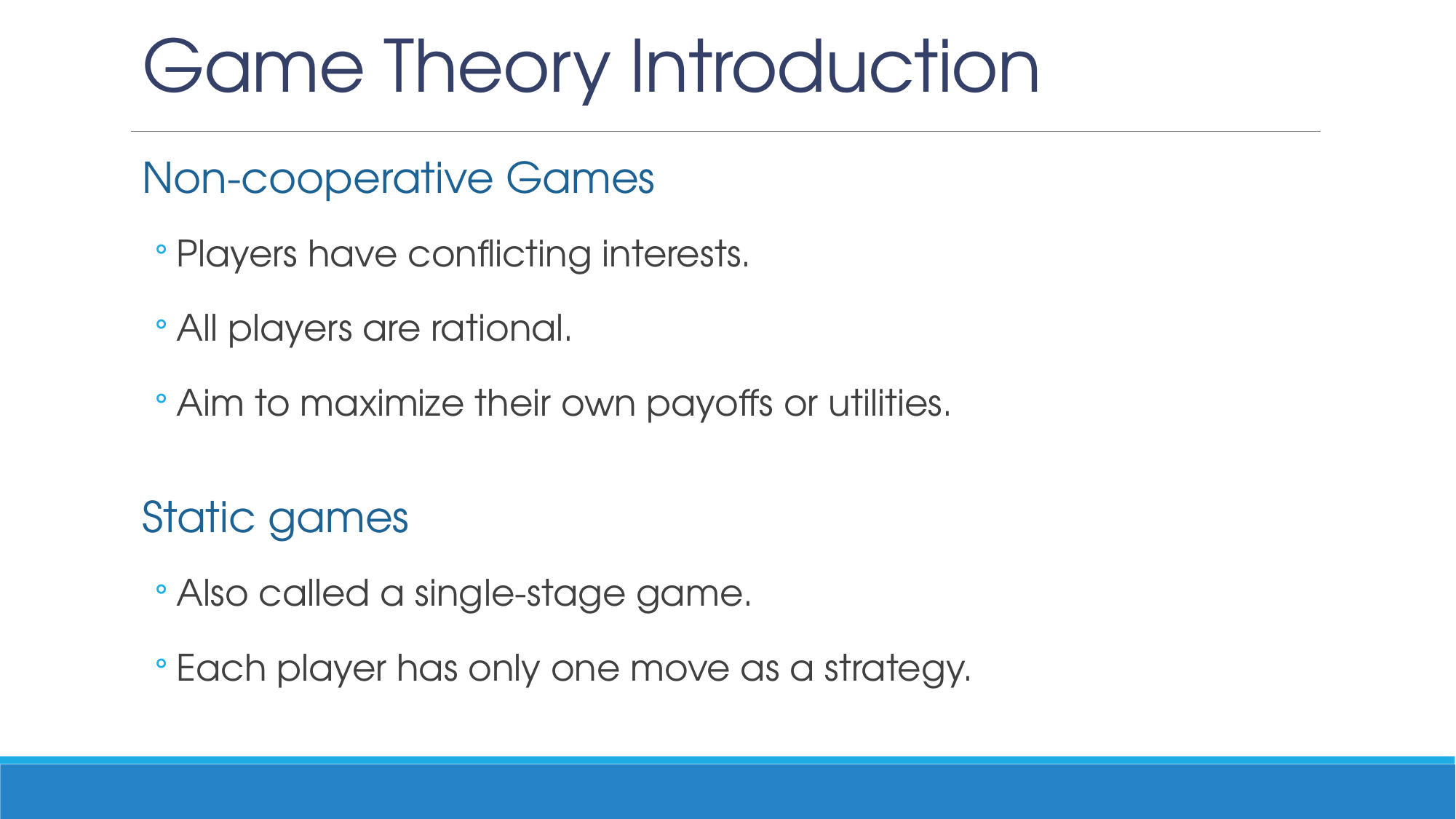

# Game Theory Introduction
Non-cooperative Games
Players have conflicting interests.
All players are rational.
Aim to maximize their own payoffs or utilities.

Static games
Also called a single-stage game.
Each player has only one move as a strategy.